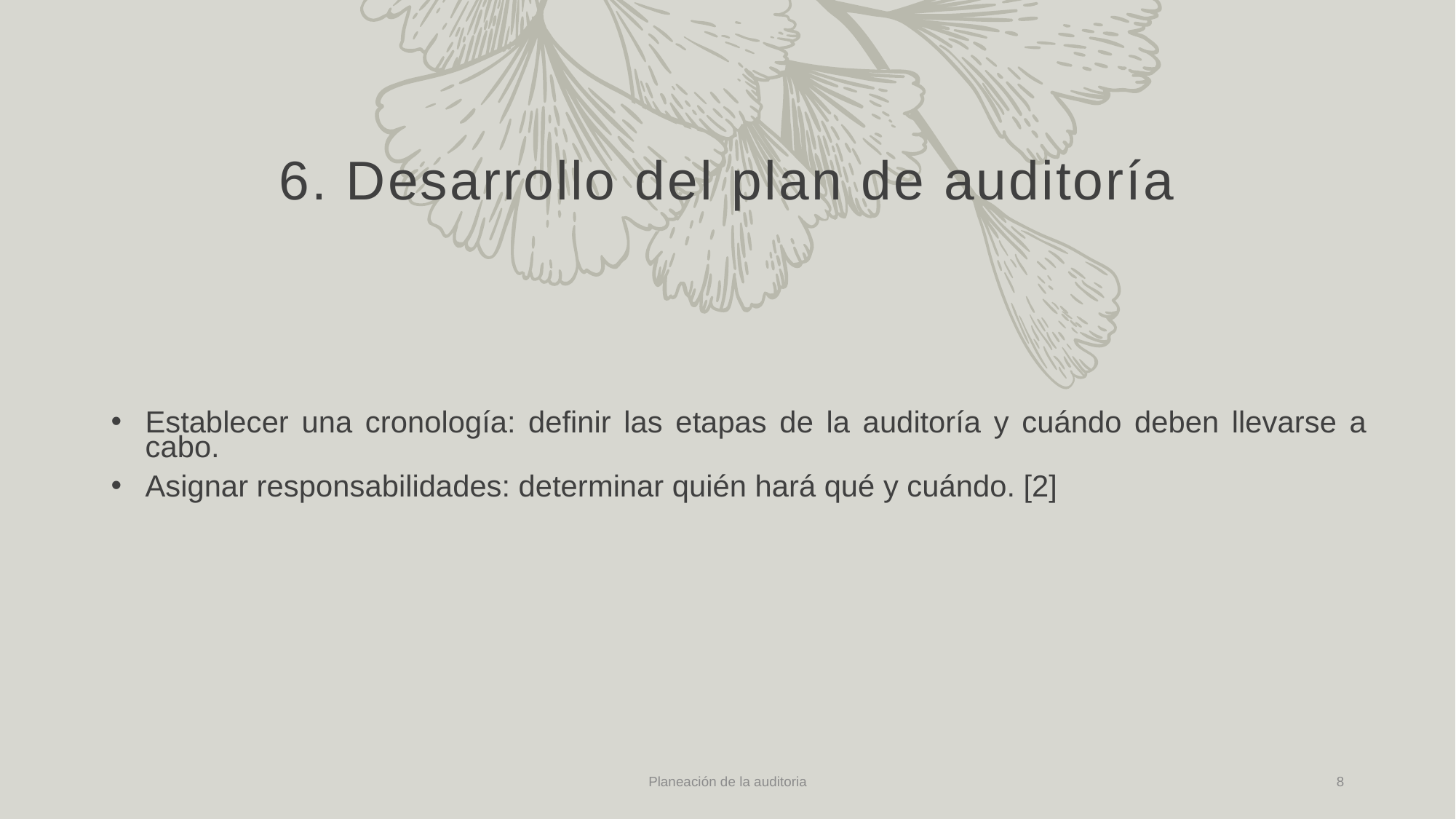

# 6. Desarrollo del plan de auditoría
Establecer una cronología: definir las etapas de la auditoría y cuándo deben llevarse a cabo.
Asignar responsabilidades: determinar quién hará qué y cuándo. [2]
Planeación de la auditoria
8